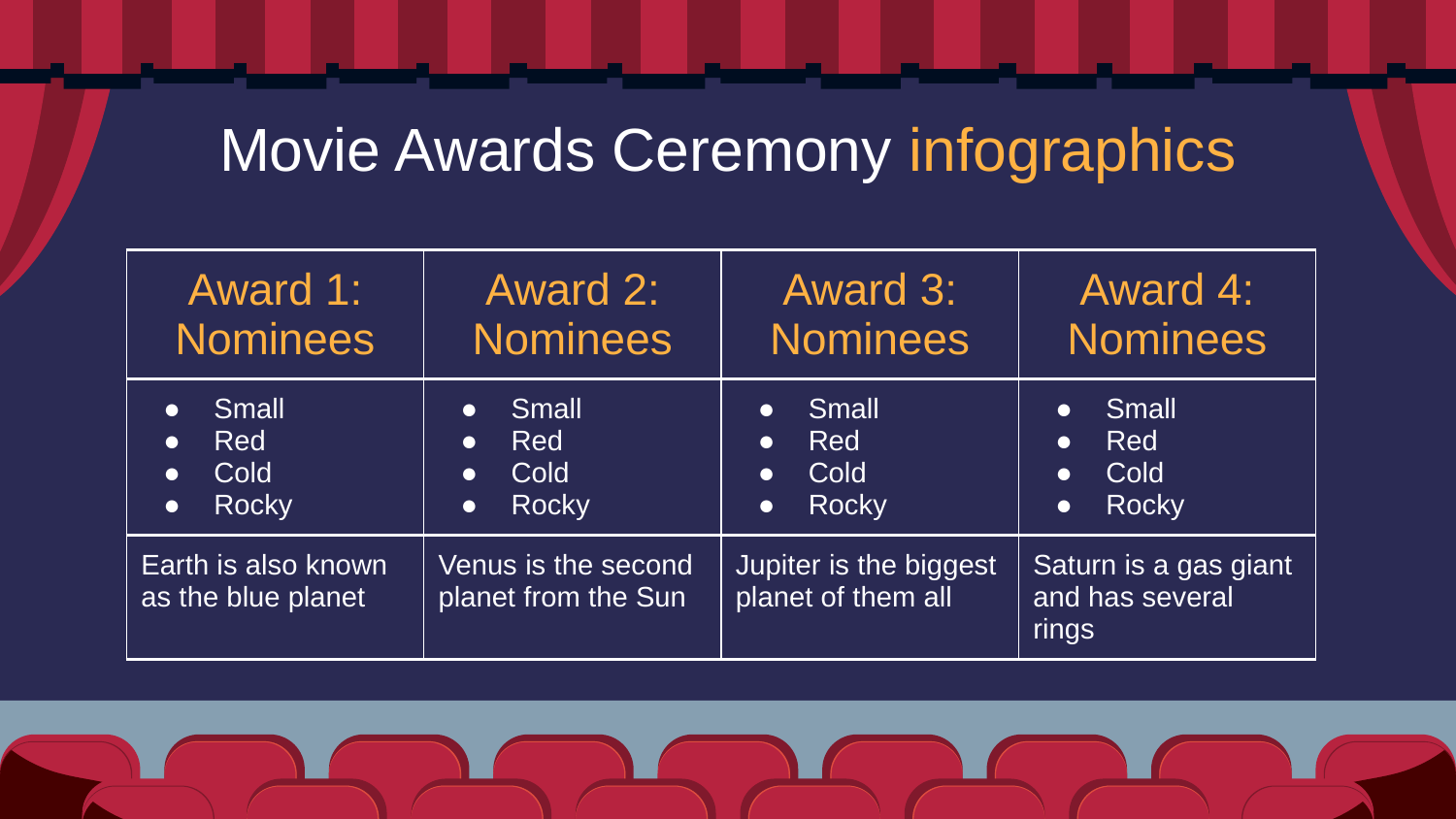

# Movie Awards Ceremony infographics

| Award 1: Nominees | Award 2: Nominees | Award 3: Nominees | Award 4: Nominees |
| --- | --- | --- | --- |
| Small Red Cold Rocky | Small Red Cold Rocky | Small Red Cold Rocky | Small Red Cold Rocky |
| Earth is also known as the blue planet | Venus is the second planet from the Sun | Jupiter is the biggest planet of them all | Saturn is a gas giant and has several rings |